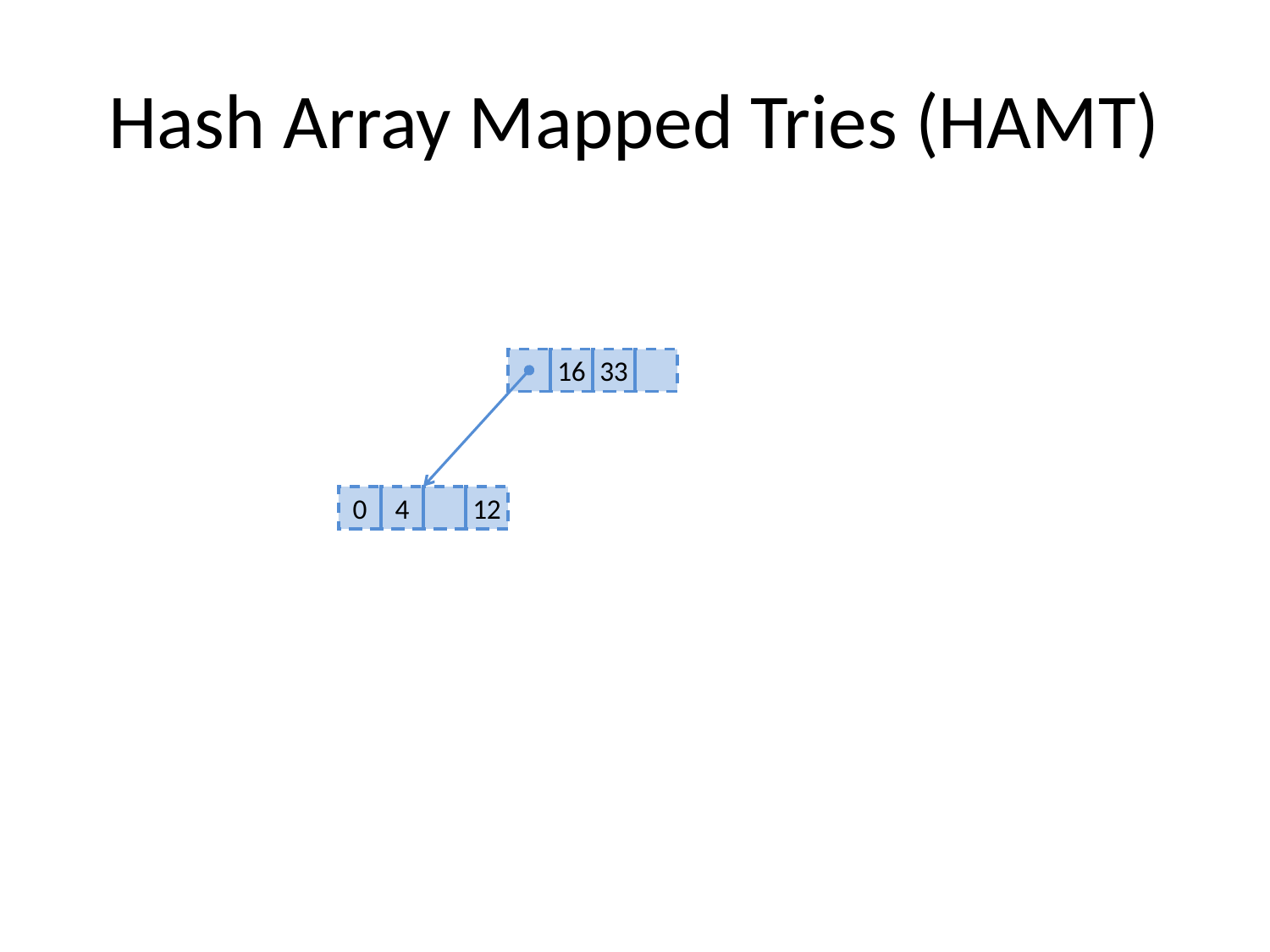

# Hash Array Mapped Tries (HAMT)

16
33

0
4

12